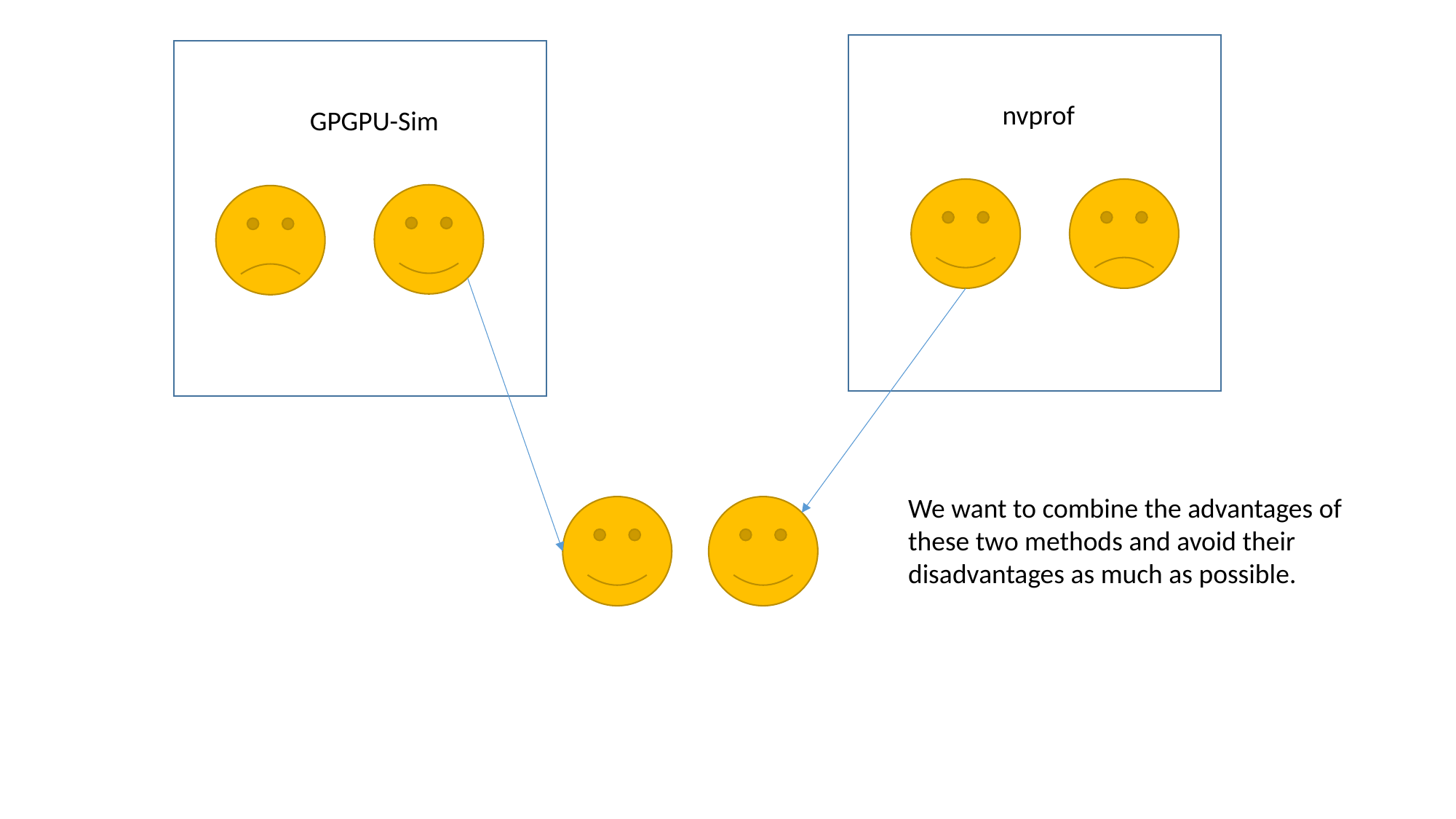

nvprof
GPGPU-Sim

We want to combine the advantages of
these two methods and avoid their
disadvantages as much as possible.